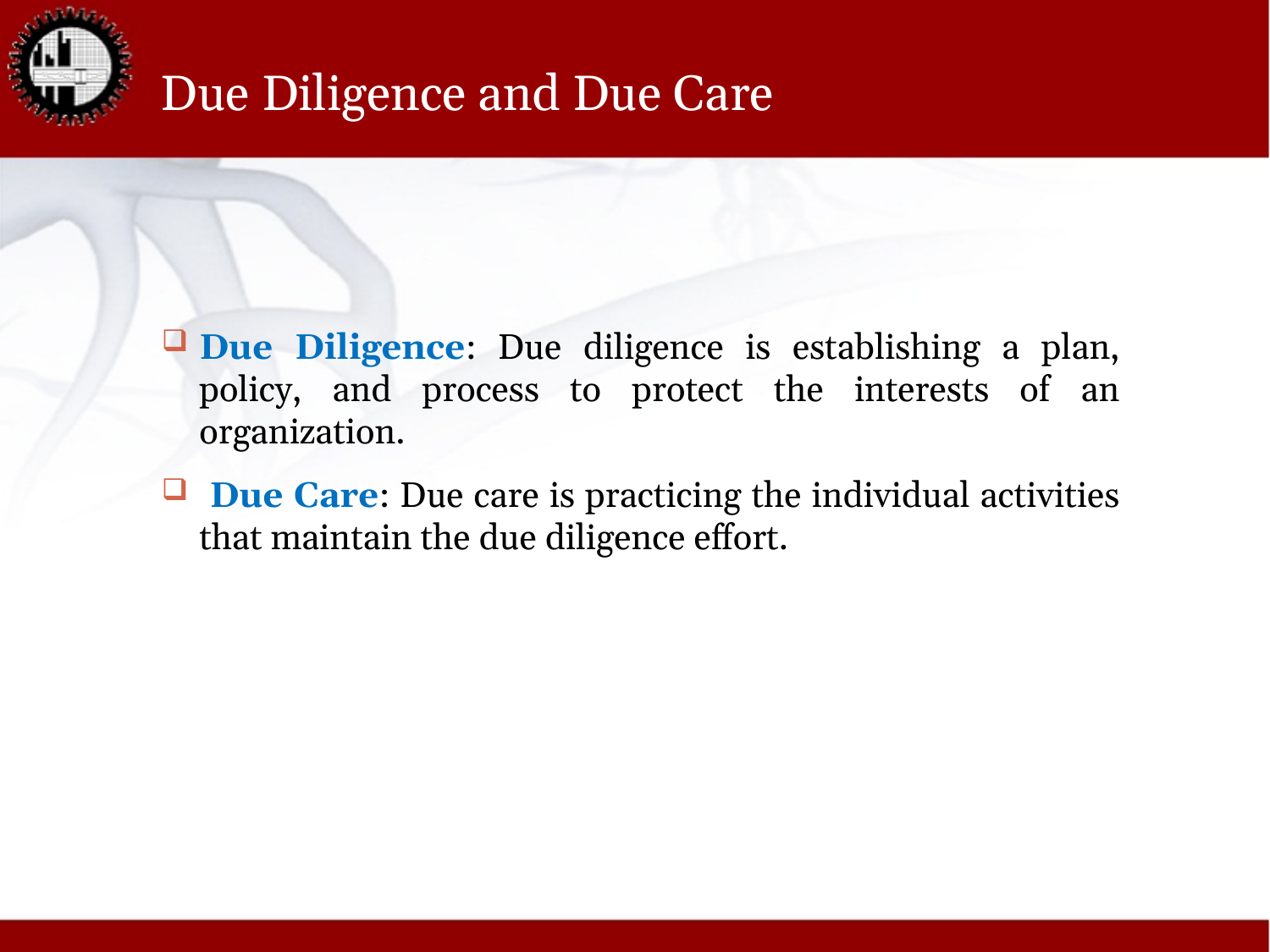

# Due Diligence and Due Care
Due Diligence: Due diligence is establishing a plan, policy, and process to protect the interests of an organization.
 Due Care: Due care is practicing the individual activities that maintain the due diligence effort.